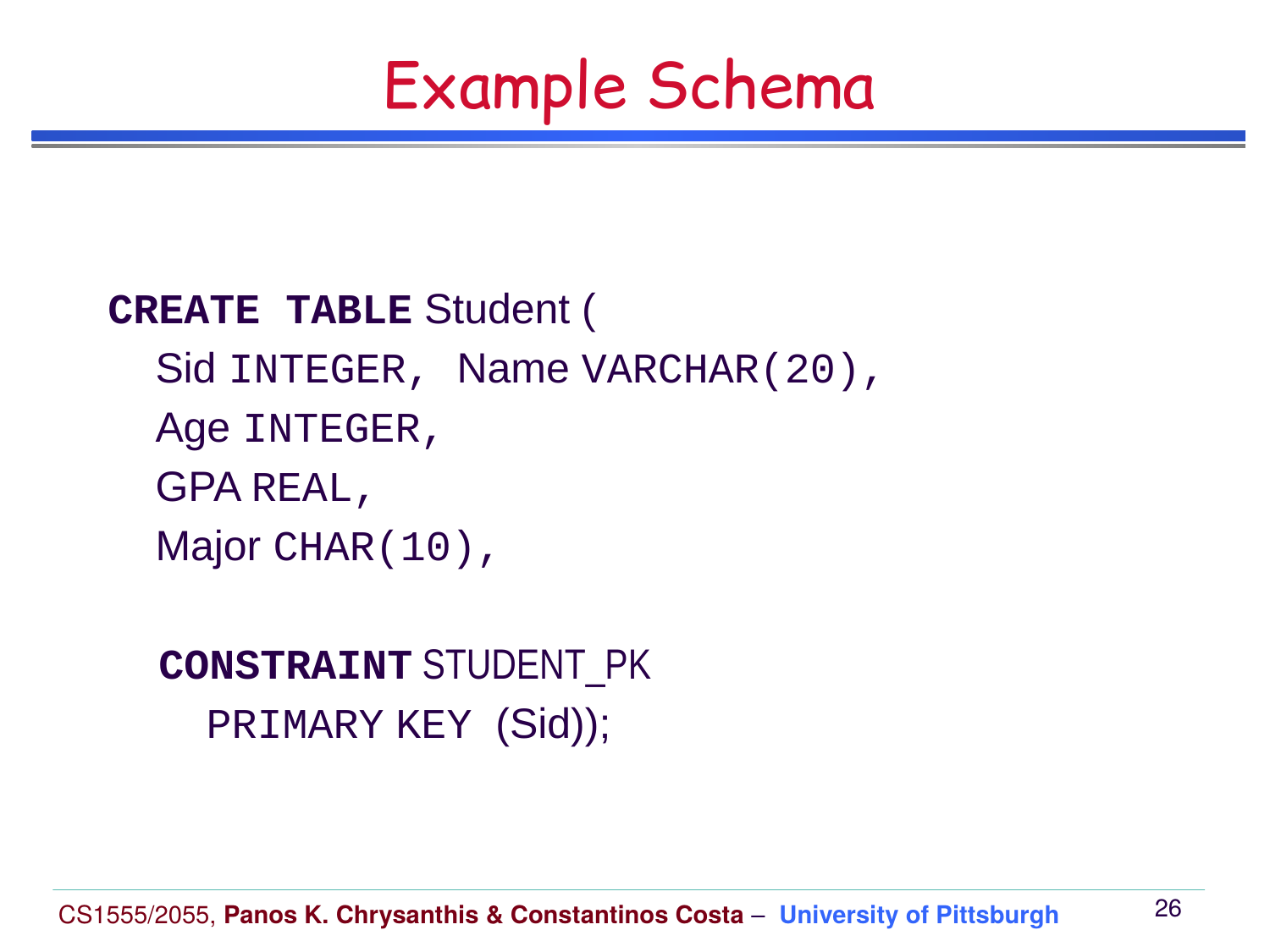

# Example Schema
CREATE TABLE Student (
	Sid INTEGER, Name VARCHAR(20),
	Age INTEGER,
	GPA REAL,
	Major CHAR(10),

  CONSTRAINT STUDENT_PK
	  PRIMARY KEY  (Sid));